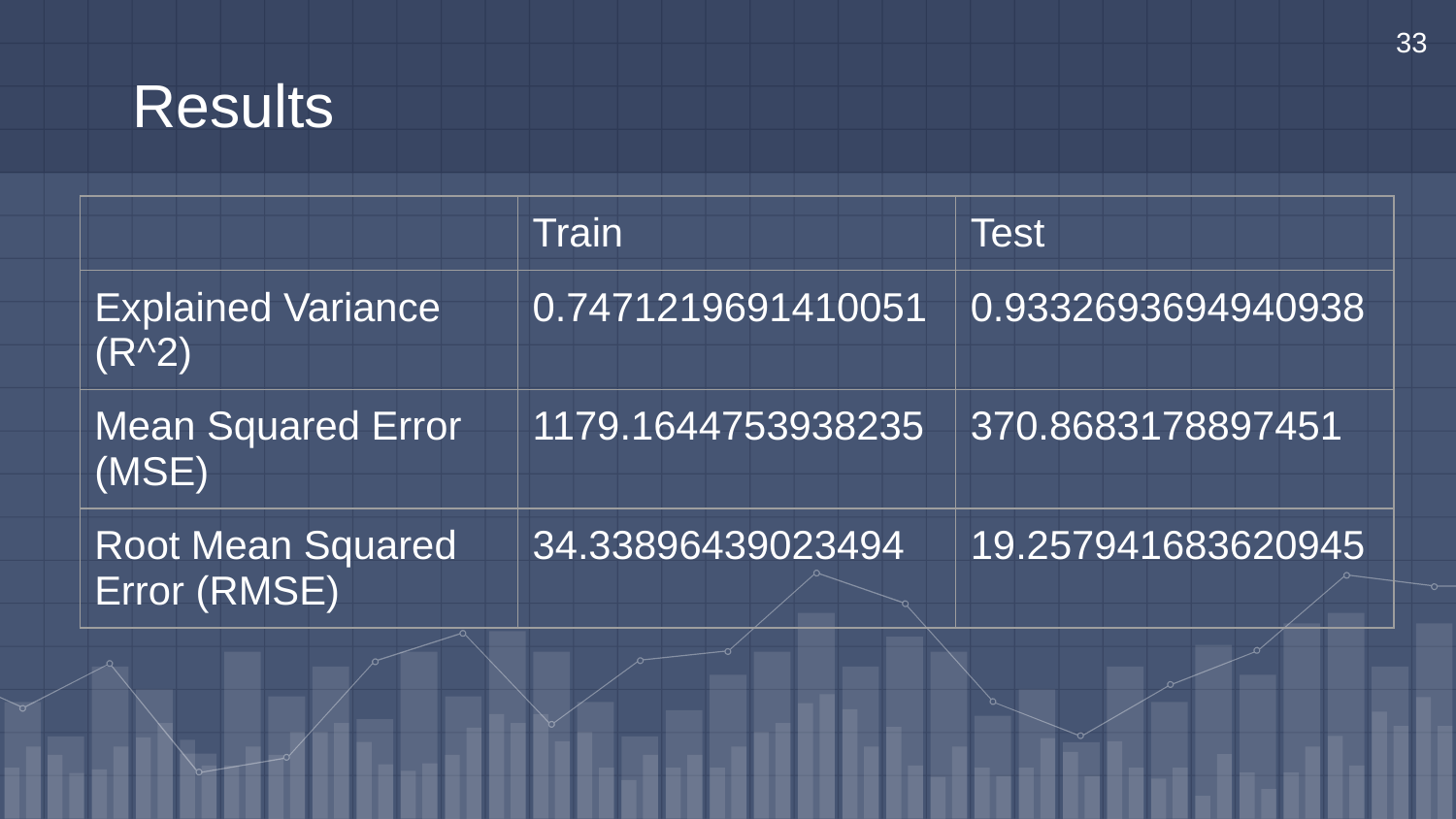

33
# Results
|  | Train | Test |
| --- | --- | --- |
| Explained Variance (R^2) | 0.7471219691410051 | 0.9332693694940938 |
| Mean Squared Error (MSE) | 1179.1644753938235 | 370.8683178897451 |
| Root Mean Squared Error (RMSE) | 34.33896439023494 | 19.257941683620945 |